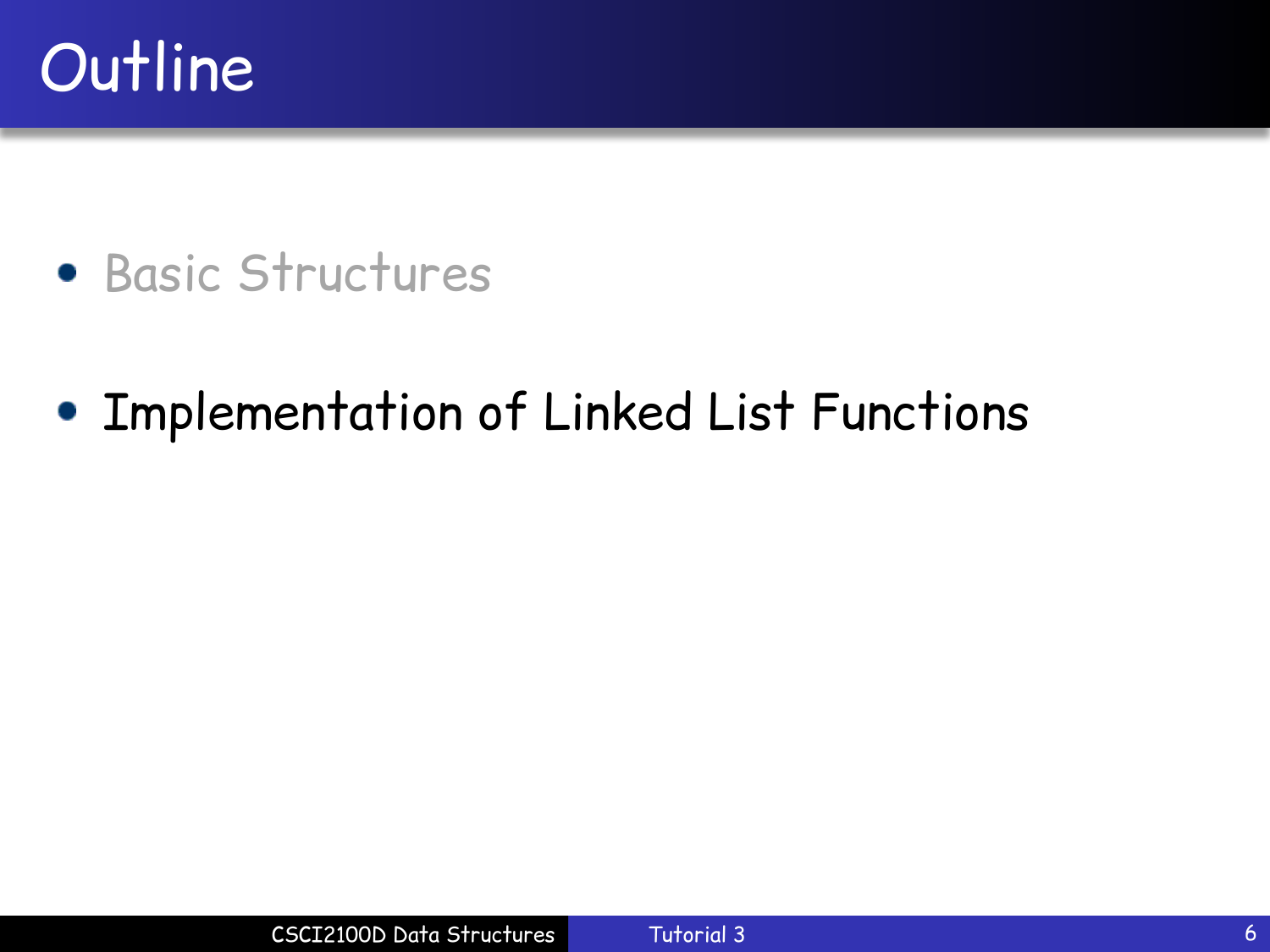

# Outline

Basic Structures

Implementation of Linked List Functions
Tutorial 3
6